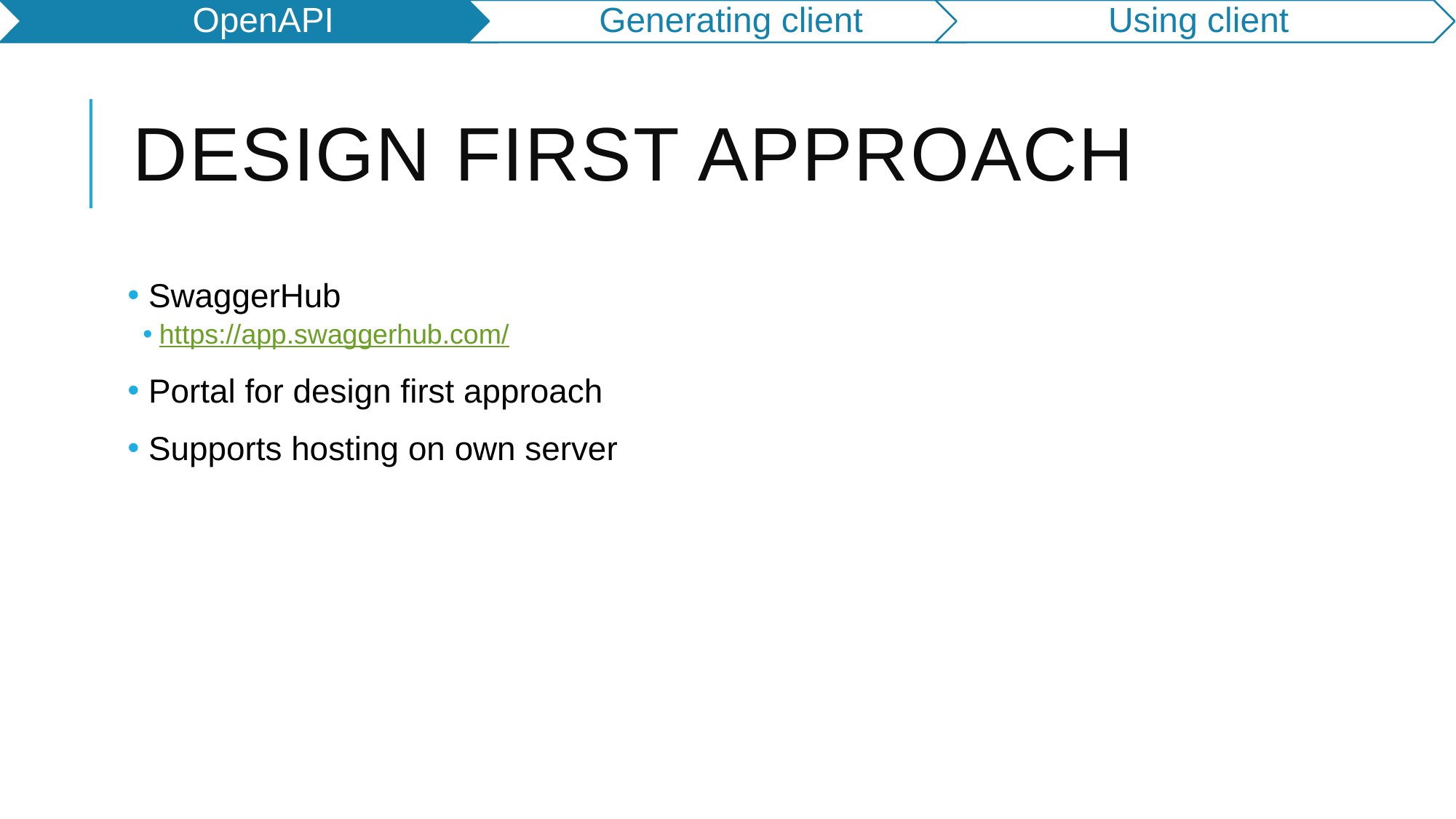

OpenAPI
Generating client
Using client
# Design first approach
 SwaggerHub
https://app.swaggerhub.com/
 Portal for design first approach
 Supports hosting on own server